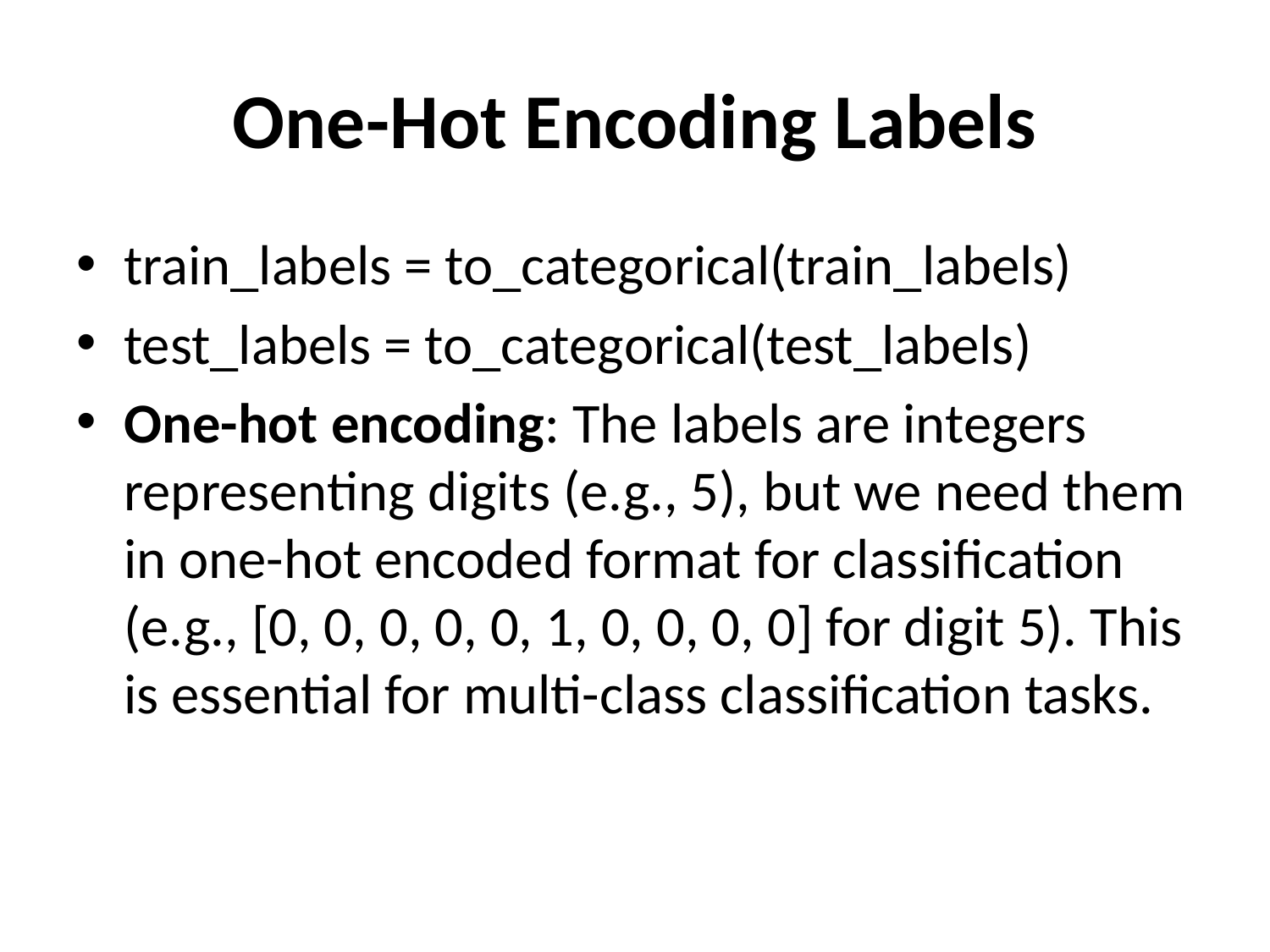

# One-Hot Encoding Labels
train_labels = to_categorical(train_labels)
test_labels = to_categorical(test_labels)
One-hot encoding: The labels are integers representing digits (e.g., 5), but we need them in one-hot encoded format for classification (e.g., [0, 0, 0, 0, 0, 1, 0, 0, 0, 0] for digit 5). This is essential for multi-class classification tasks.